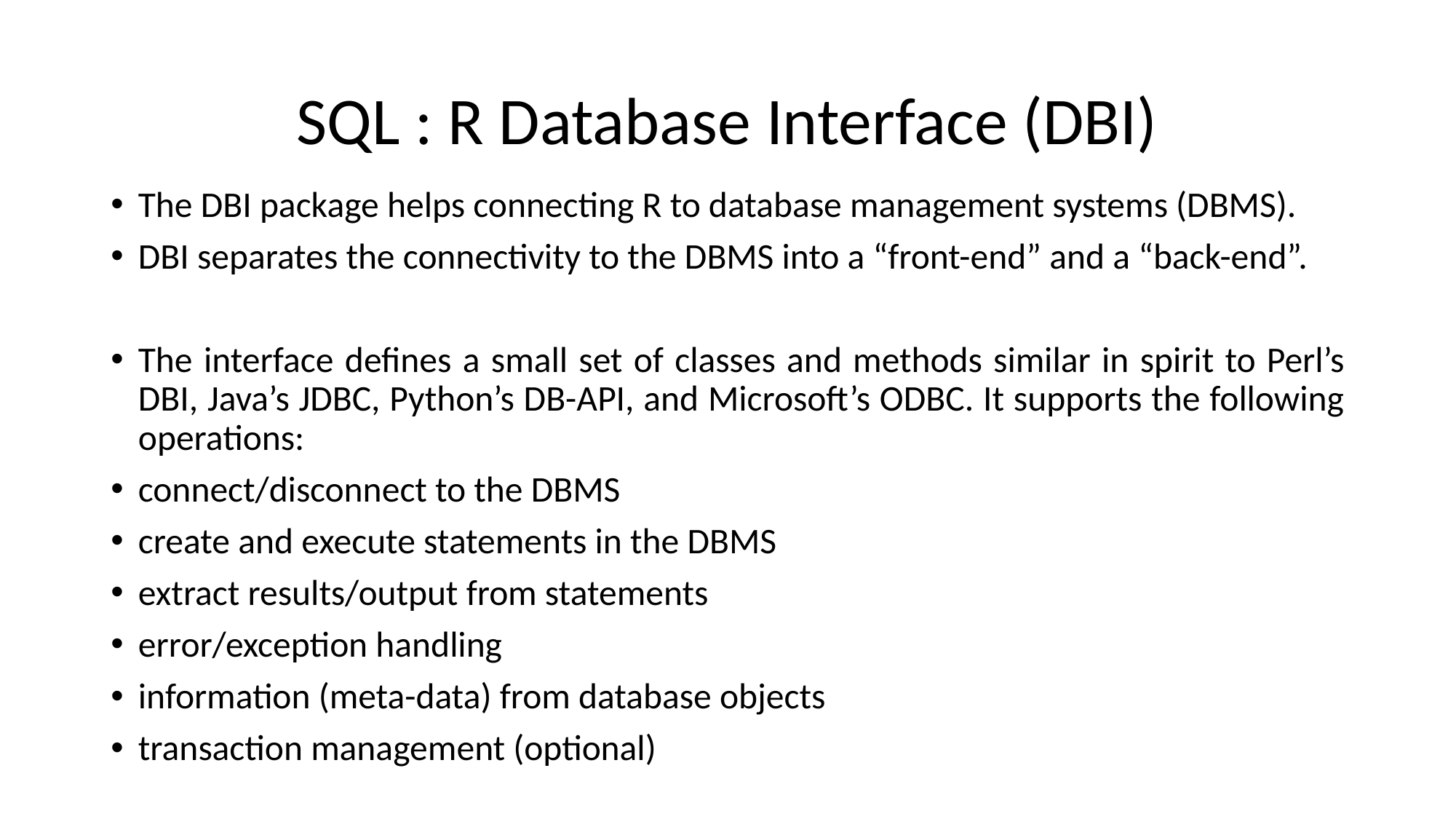

# SQL : R Database Interface (DBI)
The DBI package helps connecting R to database management systems (DBMS).
DBI separates the connectivity to the DBMS into a “front-end” and a “back-end”.

The interface defines a small set of classes and methods similar in spirit to Perl’s DBI, Java’s JDBC, Python’s DB-API, and Microsoft’s ODBC. It supports the following operations:
connect/disconnect to the DBMS
create and execute statements in the DBMS
extract results/output from statements
error/exception handling
information (meta-data) from database objects
transaction management (optional)